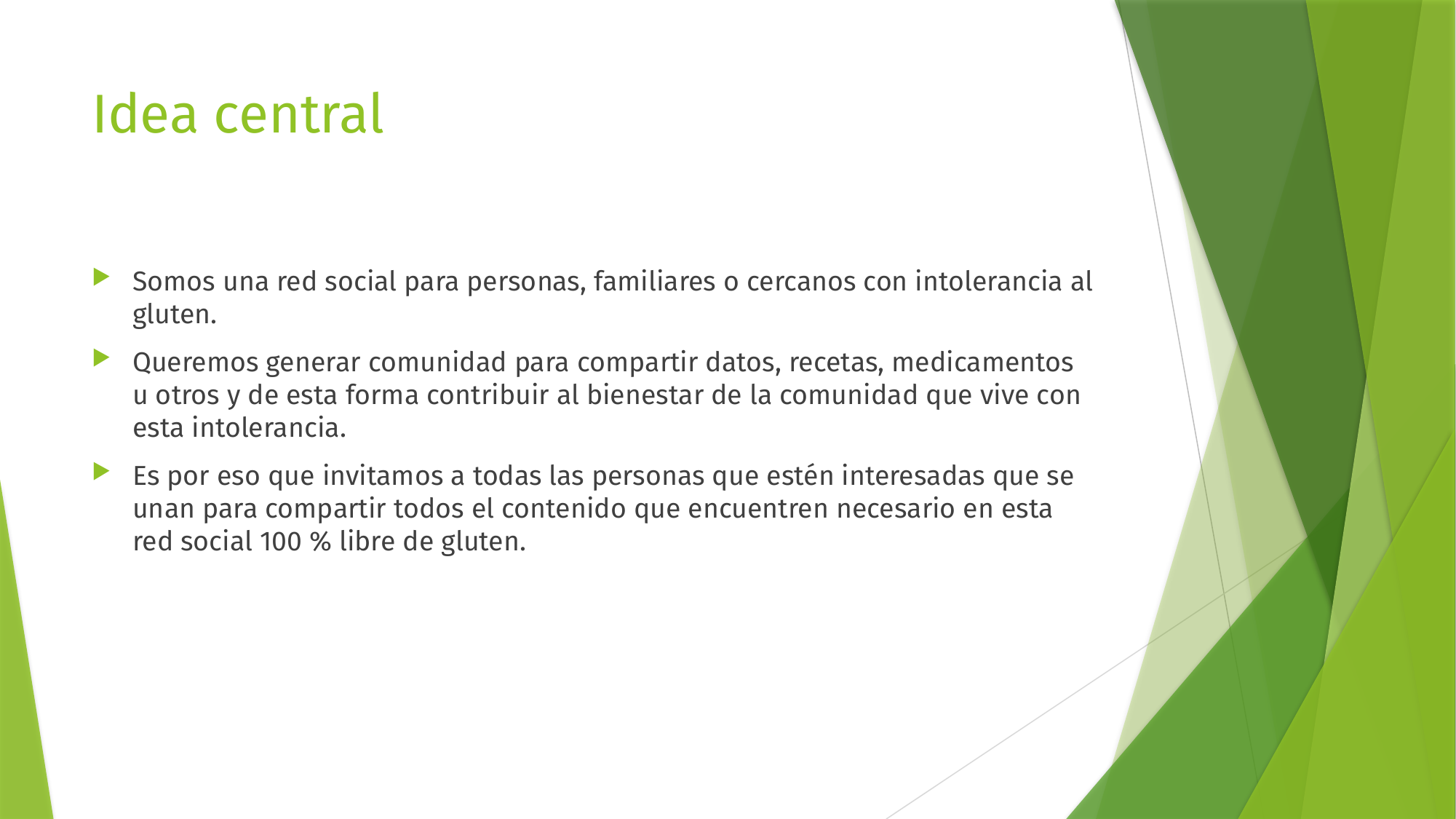

# Idea central
Somos una red social para personas, familiares o cercanos con intolerancia al gluten.
Queremos generar comunidad para compartir datos, recetas, medicamentos u otros y de esta forma contribuir al bienestar de la comunidad que vive con esta intolerancia.
Es por eso que invitamos a todas las personas que estén interesadas que se unan para compartir todos el contenido que encuentren necesario en esta red social 100 % libre de gluten.